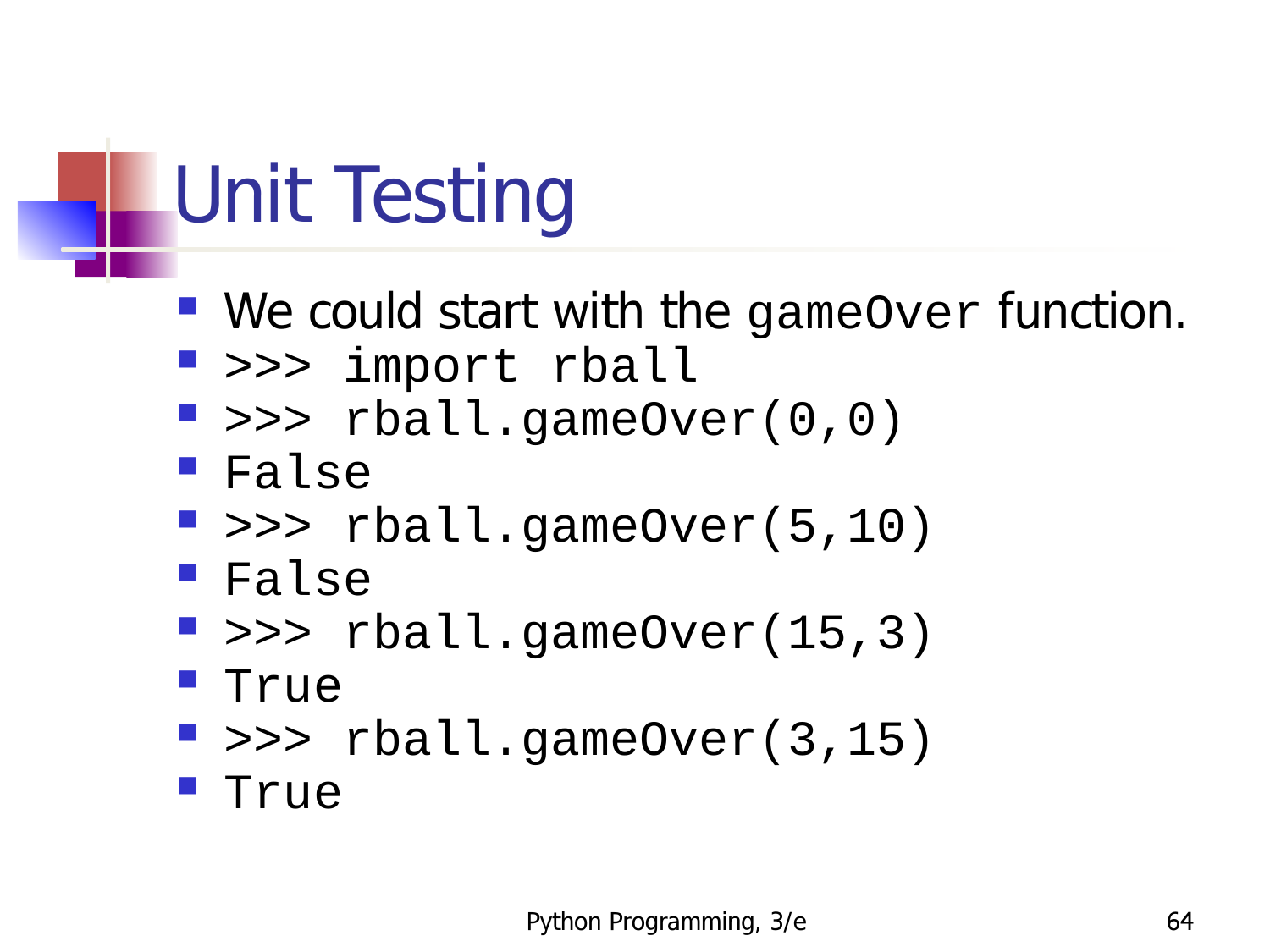

Unit Testing
We could start with the gameOver function.
>>> import rball
>>> rball.gameOver(0,0)
False
>>> rball.gameOver(5,10)
False
>>> rball.gameOver(15,3)
True
>>> rball.gameOver(3,15)
True
Python Programming, 3/e
64